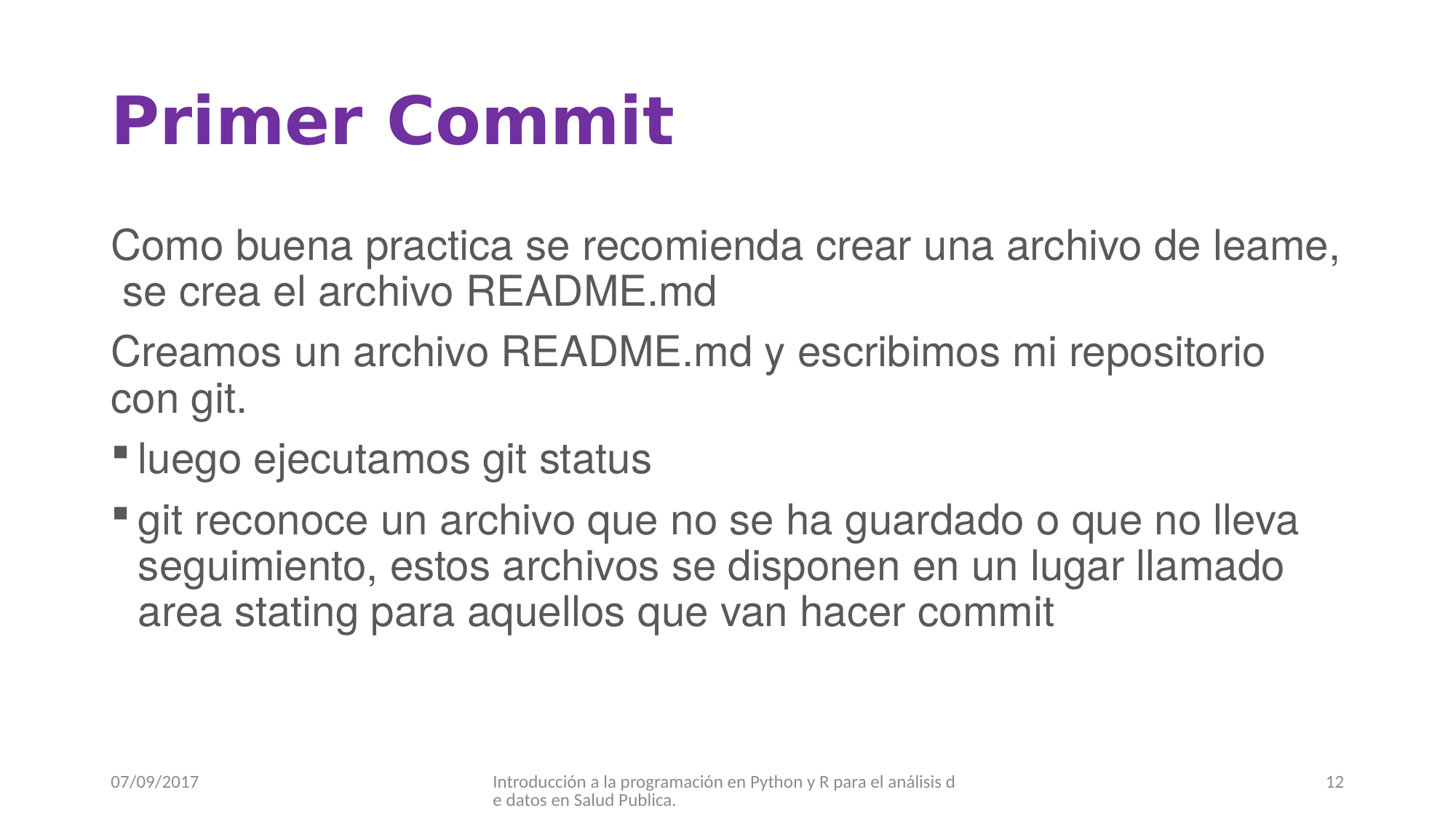

# Primer Commit
Como buena practica se recomienda crear una archivo de leame,  se crea el archivo README.md
Creamos un archivo README.md y escribimos mi repositorio con git.
luego ejecutamos git status
git reconoce un archivo que no se ha guardado o que no lleva seguimiento, estos archivos se disponen en un lugar llamado area stating para aquellos que van hacer commit

07/09/2017
Introducción a la programación en Python y R para el análisis de datos en Salud Publica.
12